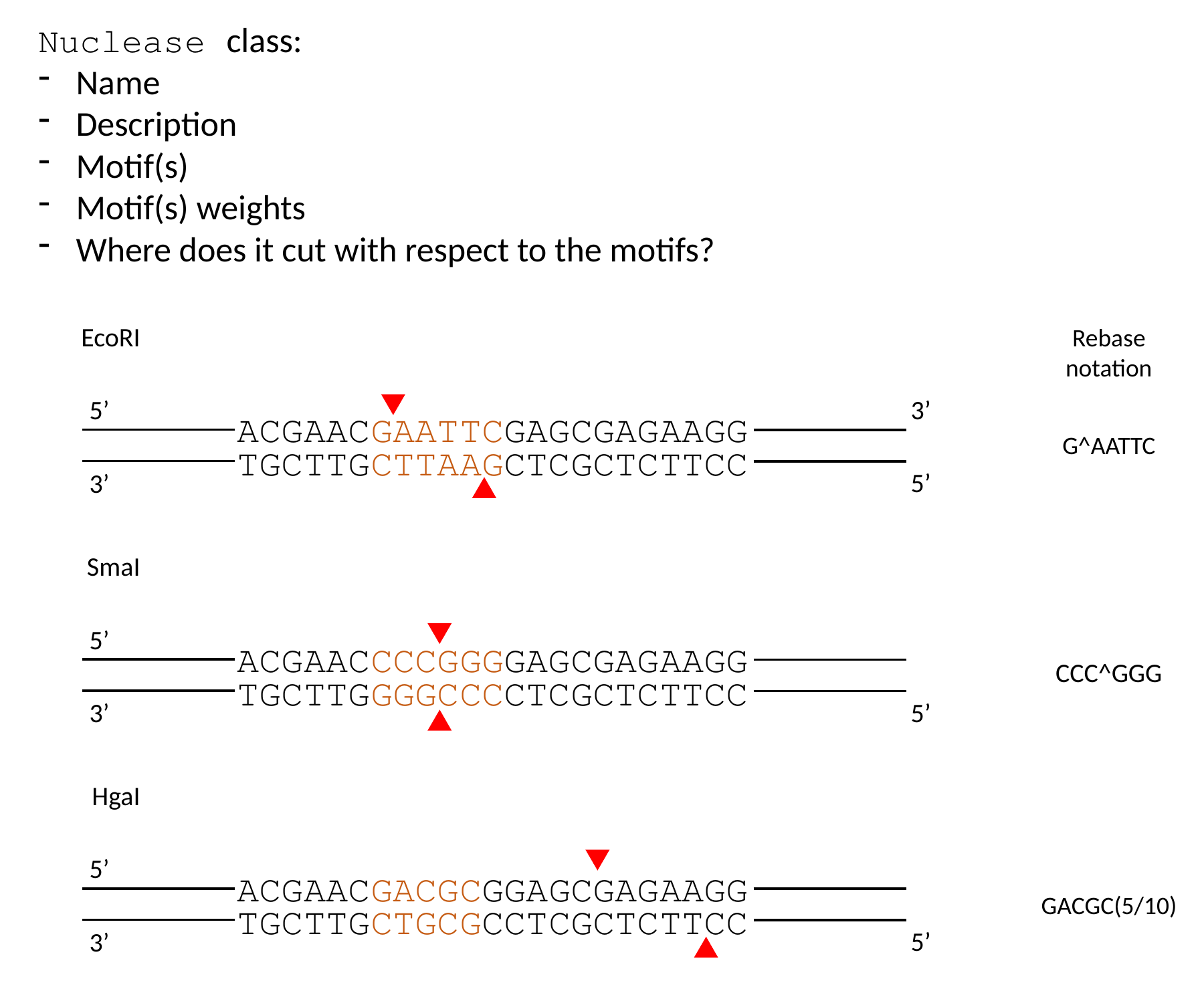

Nuclease class:
Name
Description
Motif(s)
Motif(s) weights
Where does it cut with respect to the motifs?

EcoRI
Rebase
notation
3’
5’

ACGAACGAATTCGAGCGAGAAGG
G^AATTC
TGCTTGCTTAAGCTCGCTCTTCC
5’
3’

SmaI
5’

ACGAACCCCGGGGAGCGAGAAGG
CCC^GGG
TGCTTGGGGCCCCTCGCTCTTCC
5’
3’

HgaI
5’

ACGAACGACGCGGAGCGAGAAGG
GACGC(5/10)
TGCTTGCTGCGCCTCGCTCTTCC
5’
3’